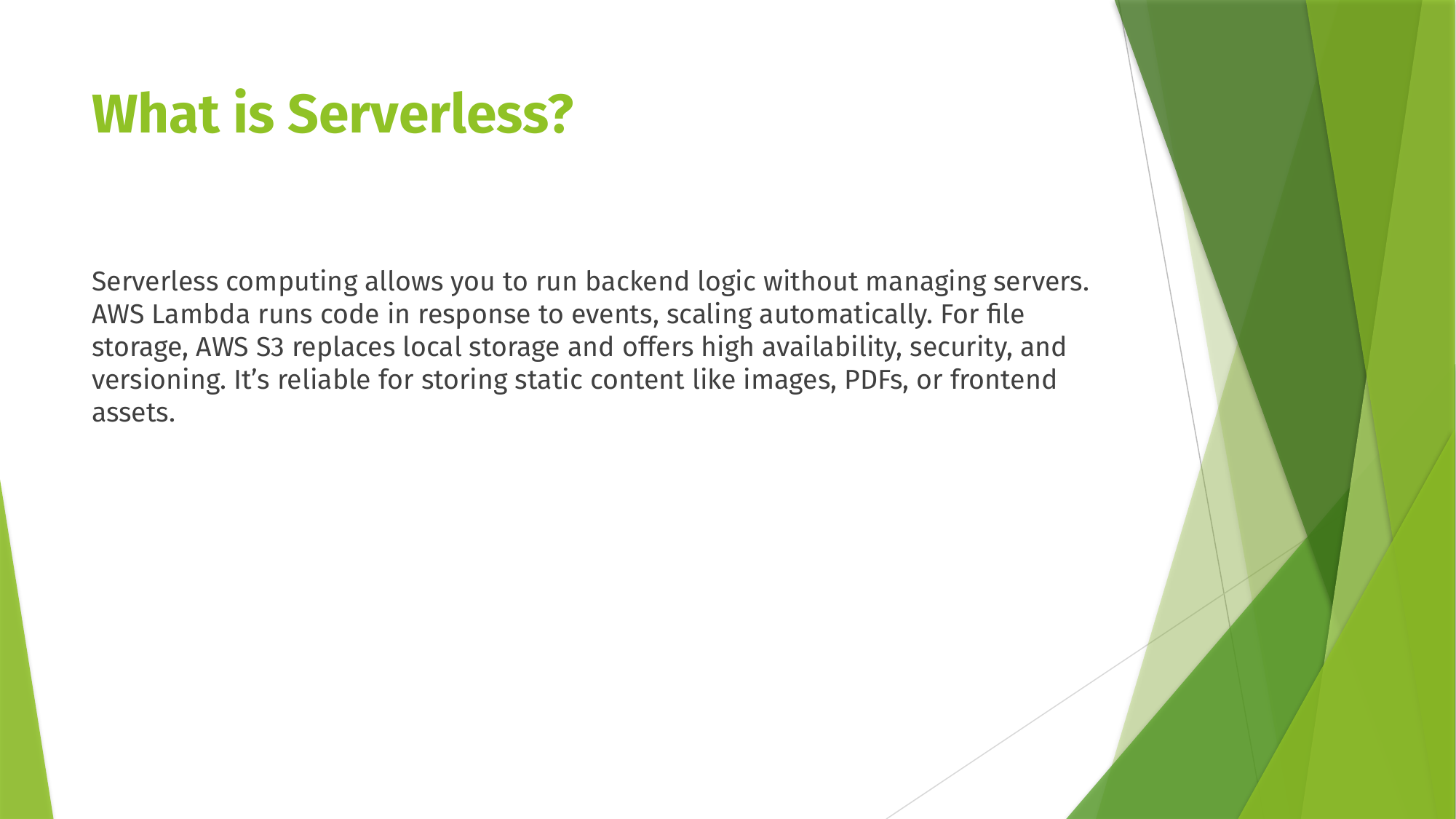

# What is Serverless?
Serverless computing allows you to run backend logic without managing servers. AWS Lambda runs code in response to events, scaling automatically. For file storage, AWS S3 replaces local storage and offers high availability, security, and versioning. It’s reliable for storing static content like images, PDFs, or frontend assets.